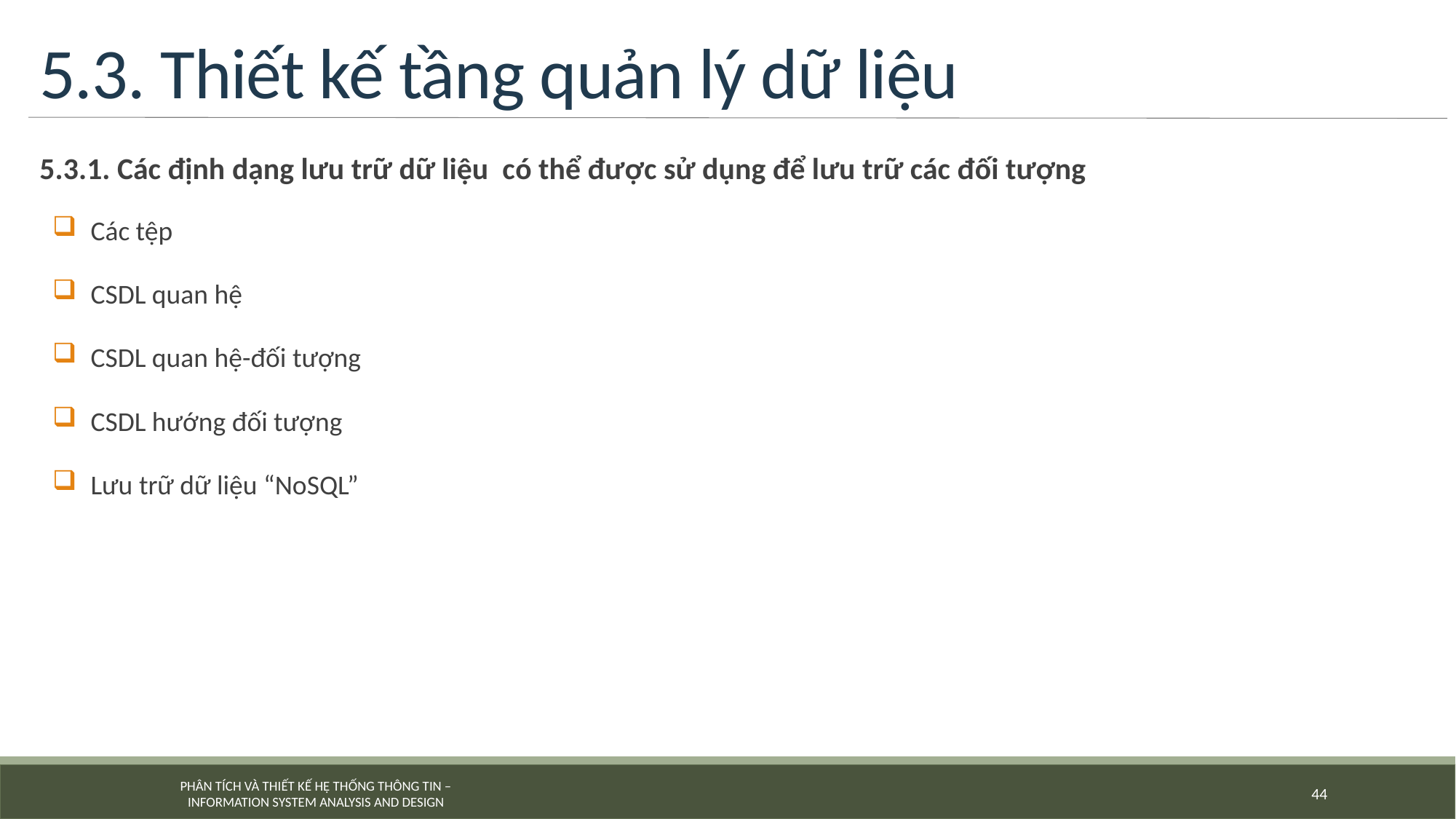

# 5.3. Thiết kế tầng quản lý dữ liệu
5.3.1. Các định dạng lưu trữ dữ liệu  có thể được sử dụng để lưu trữ các đối tượng
Các tệp
CSDL quan hệ
CSDL quan hệ-đối tượng
CSDL hướng đối tượng
Lưu trữ dữ liệu “NoSQL”

44